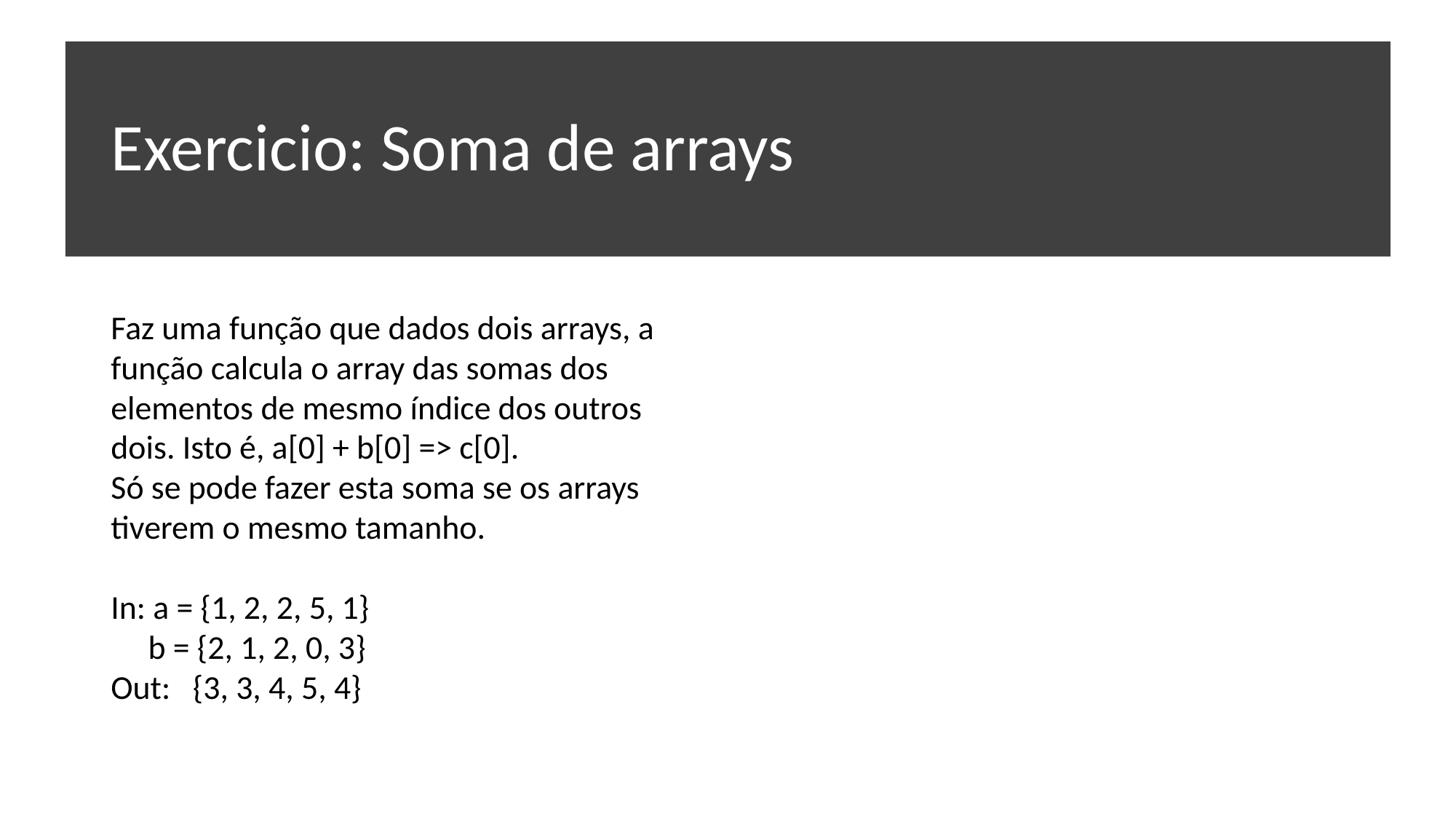

# Exercicio: Soma de arrays
Faz uma função que dados dois arrays, a função calcula o array das somas dos elementos de mesmo índice dos outros dois. Isto é, a[0] + b[0] => c[0].
Só se pode fazer esta soma se os arrays tiverem o mesmo tamanho.

In: a = {1, 2, 2, 5, 1}
     b = {2, 1, 2, 0, 3}
Out:   {3, 3, 4, 5, 4}